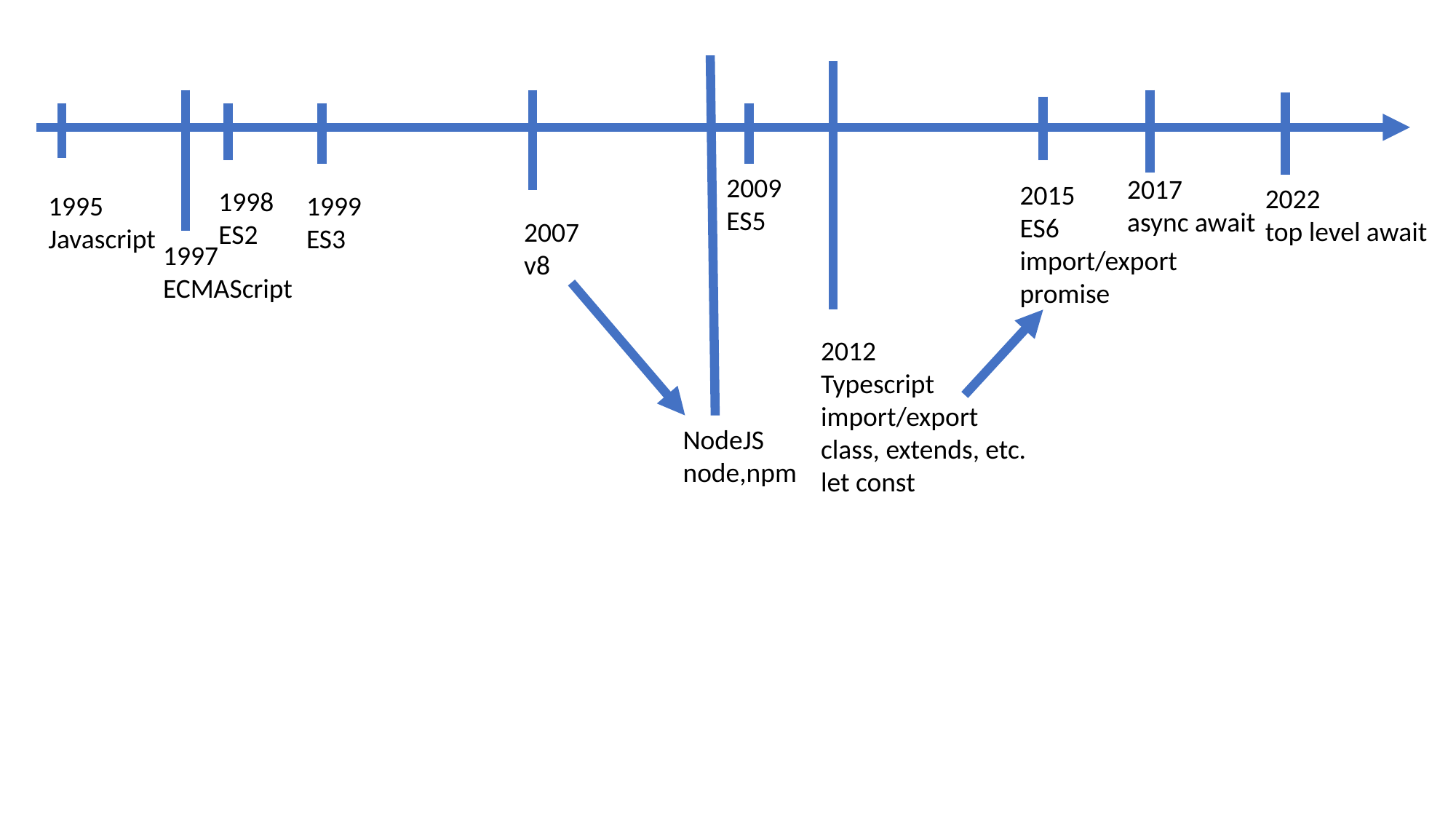

2009
ES5
2017
async await
2015
ES6
import/export
promise
2022
top level await
1998
ES2
1995
Javascript
1999
ES3
2007
v8
1997
ECMAScript
2012
Typescript
import/export
class, extends, etc.
let const
NodeJS
node,npm